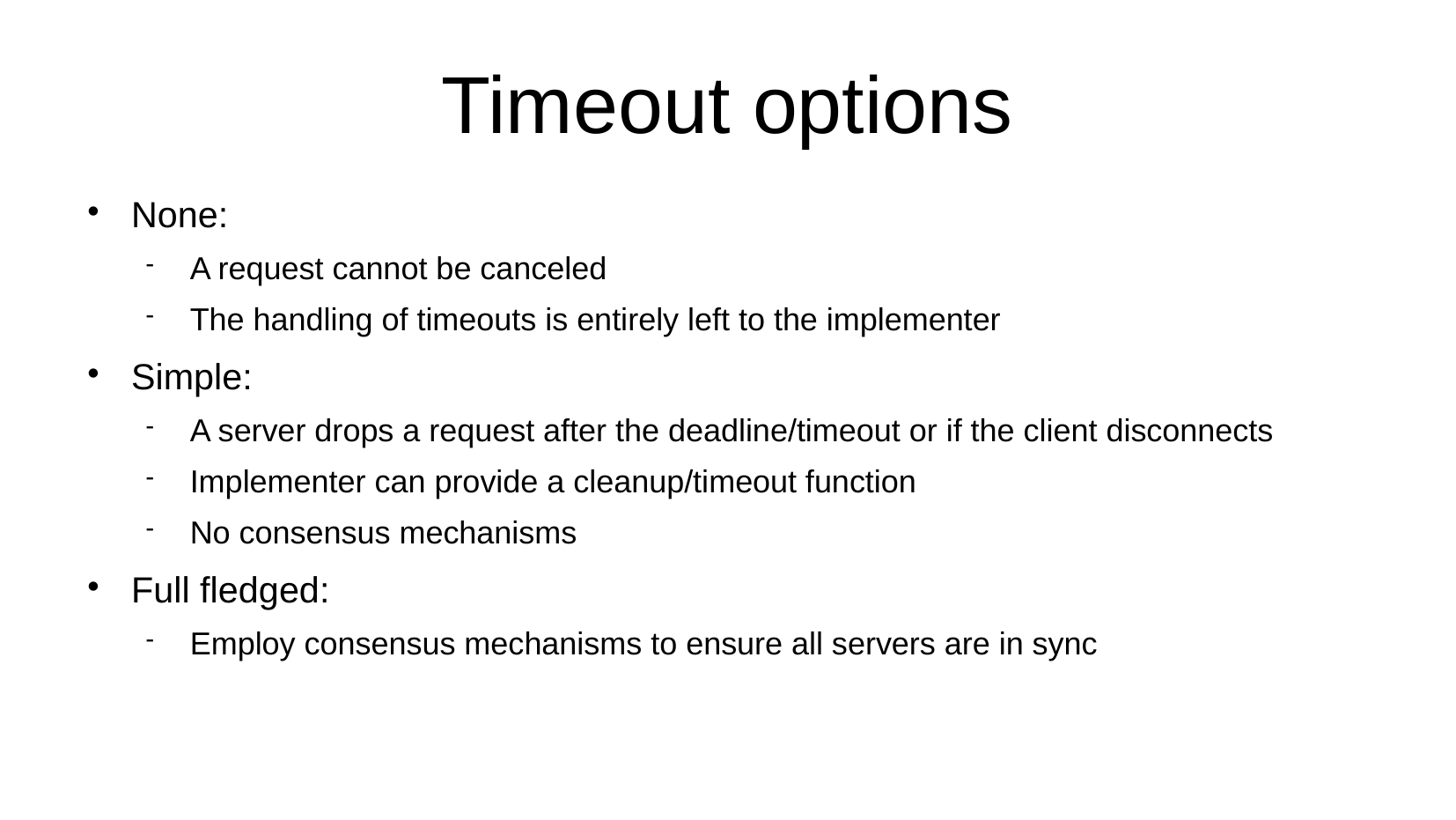

# Timeout options
None:
A request cannot be canceled
The handling of timeouts is entirely left to the implementer
Simple:
A server drops a request after the deadline/timeout or if the client disconnects
Implementer can provide a cleanup/timeout function
No consensus mechanisms
Full fledged:
Employ consensus mechanisms to ensure all servers are in sync